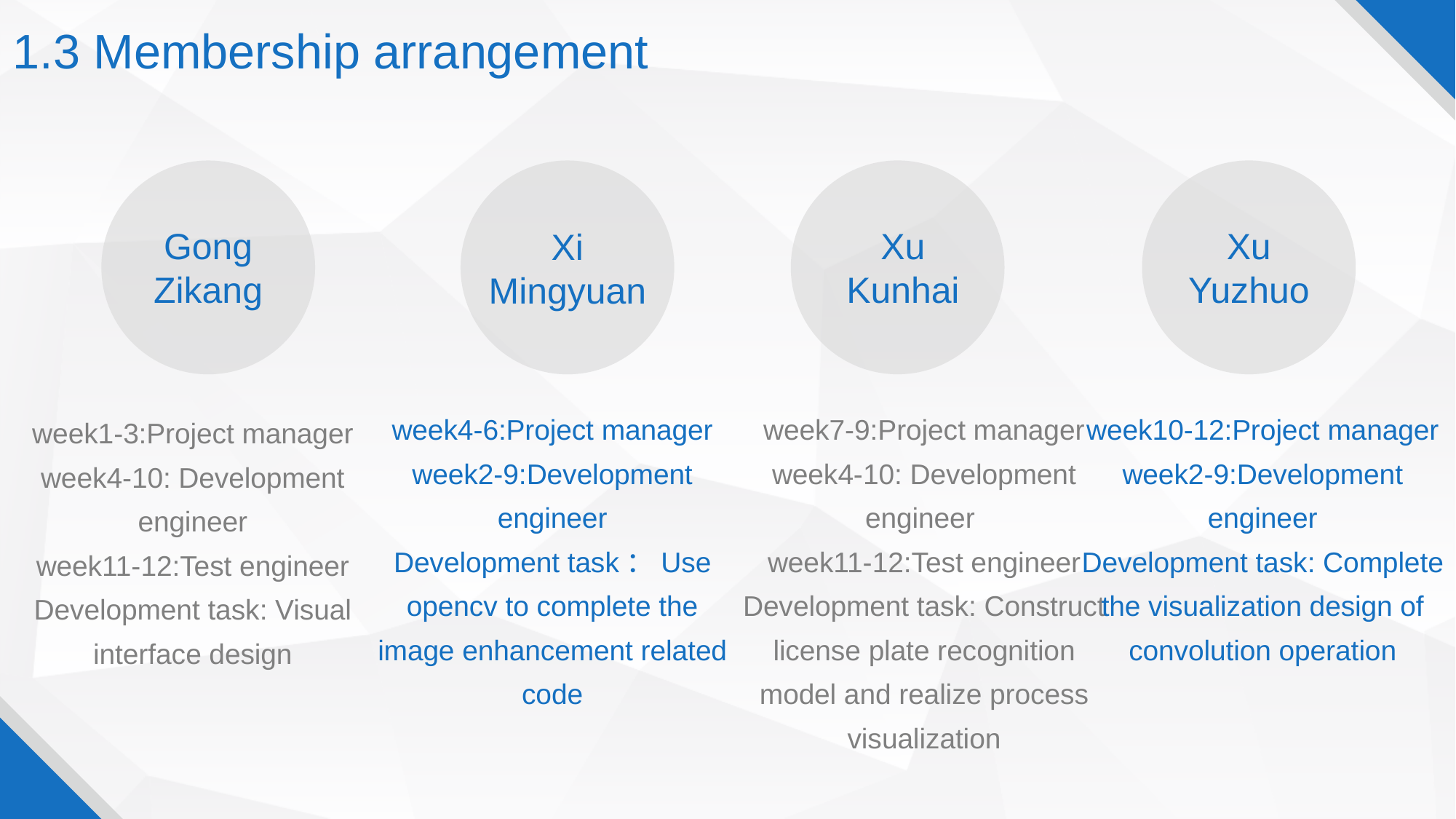

1.3 Membership arrangement

Gong Zikang
Xu
Kunhai
Xu
Yuzhuo
Xi
Mingyuan
week4-6:Project manager
week2-9:Development engineer
Development task：Use opencv to complete the image enhancement related code

week7-9:Project manager
week4-10: Development engineer
week11-12:Test engineer
Development task: Construct license plate recognition model and realize process visualization
week10-12:Project manager
week2-9:Development engineer
Development task: Complete the visualization design of convolution operation
week1-3:Project manager
week4-10: Development engineer
week11-12:Test engineer
Development task: Visual interface design